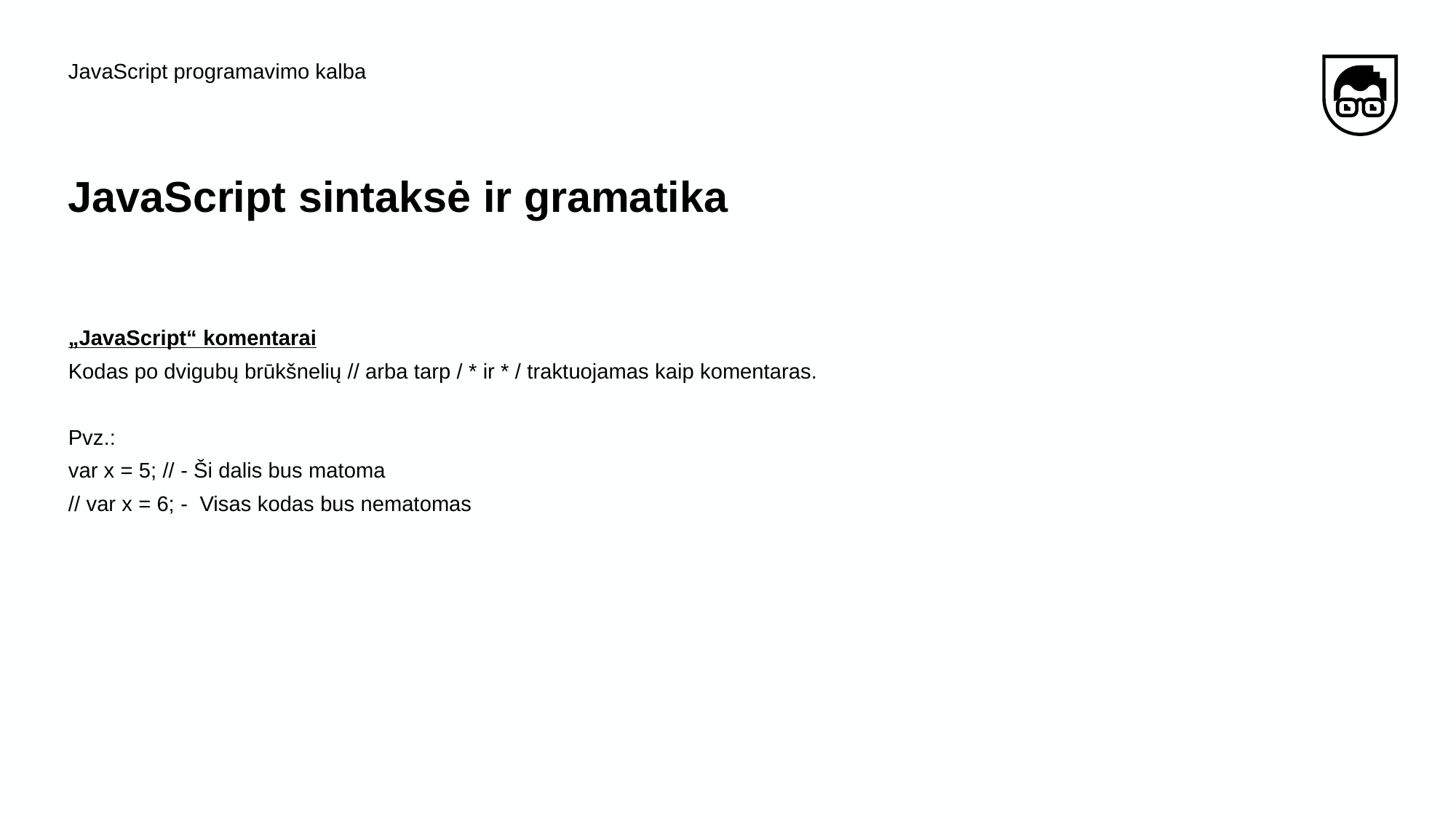

JavaScript programavimo kalba
# JavaScript​ ​sintaksė ir gramatika
„JavaScript“ komentarai
Kodas po dvigubų brūkšnelių // arba tarp / * ir * / traktuojamas kaip komentaras.

Pvz.:
var x = 5; // - Ši dalis bus matoma
// var x = 6; -  Visas kodas bus nematomas